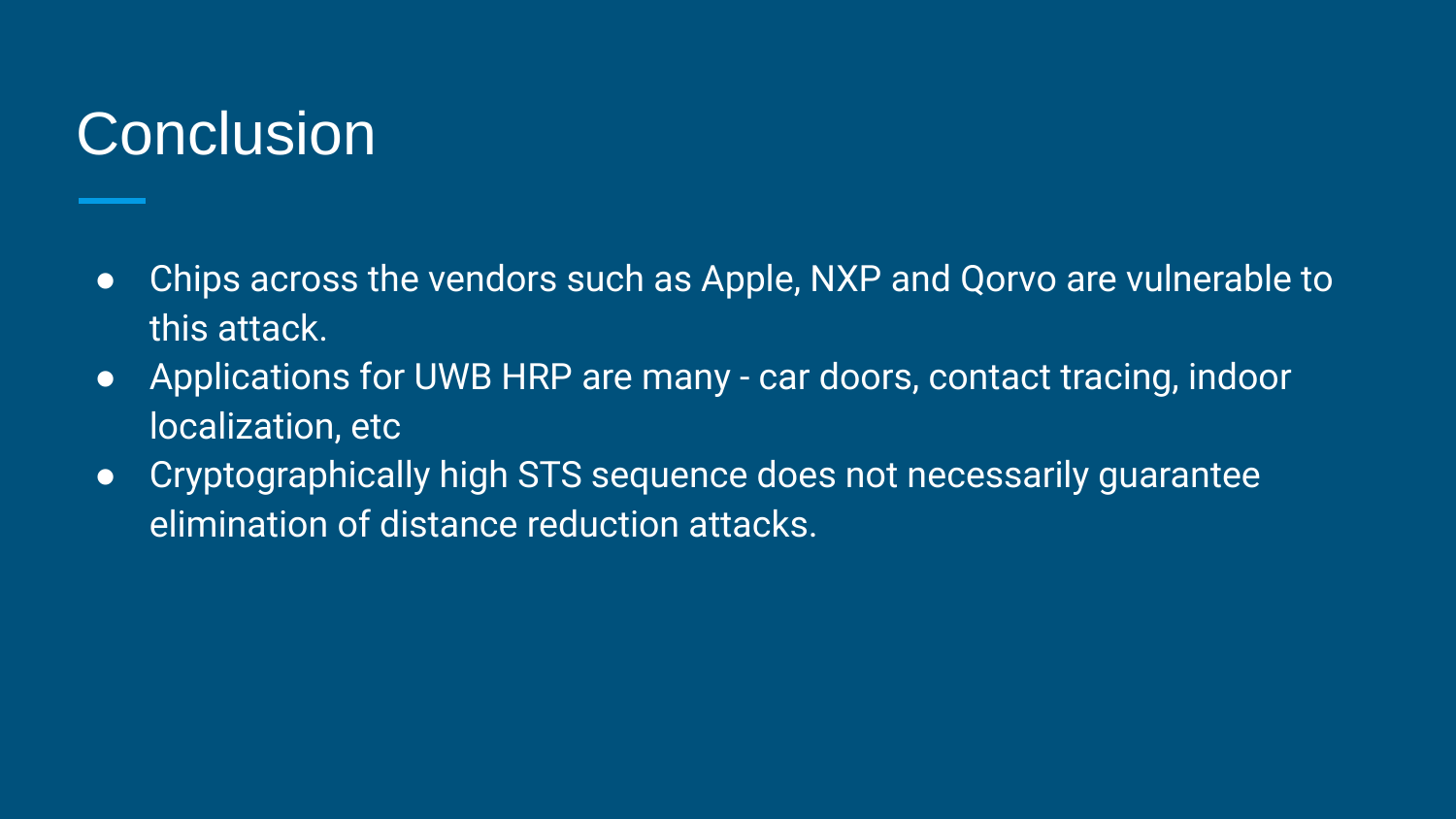

# Conclusion
Chips across the vendors such as Apple, NXP and Qorvo are vulnerable to this attack.
Applications for UWB HRP are many - car doors, contact tracing, indoor localization, etc
Cryptographically high STS sequence does not necessarily guarantee elimination of distance reduction attacks.